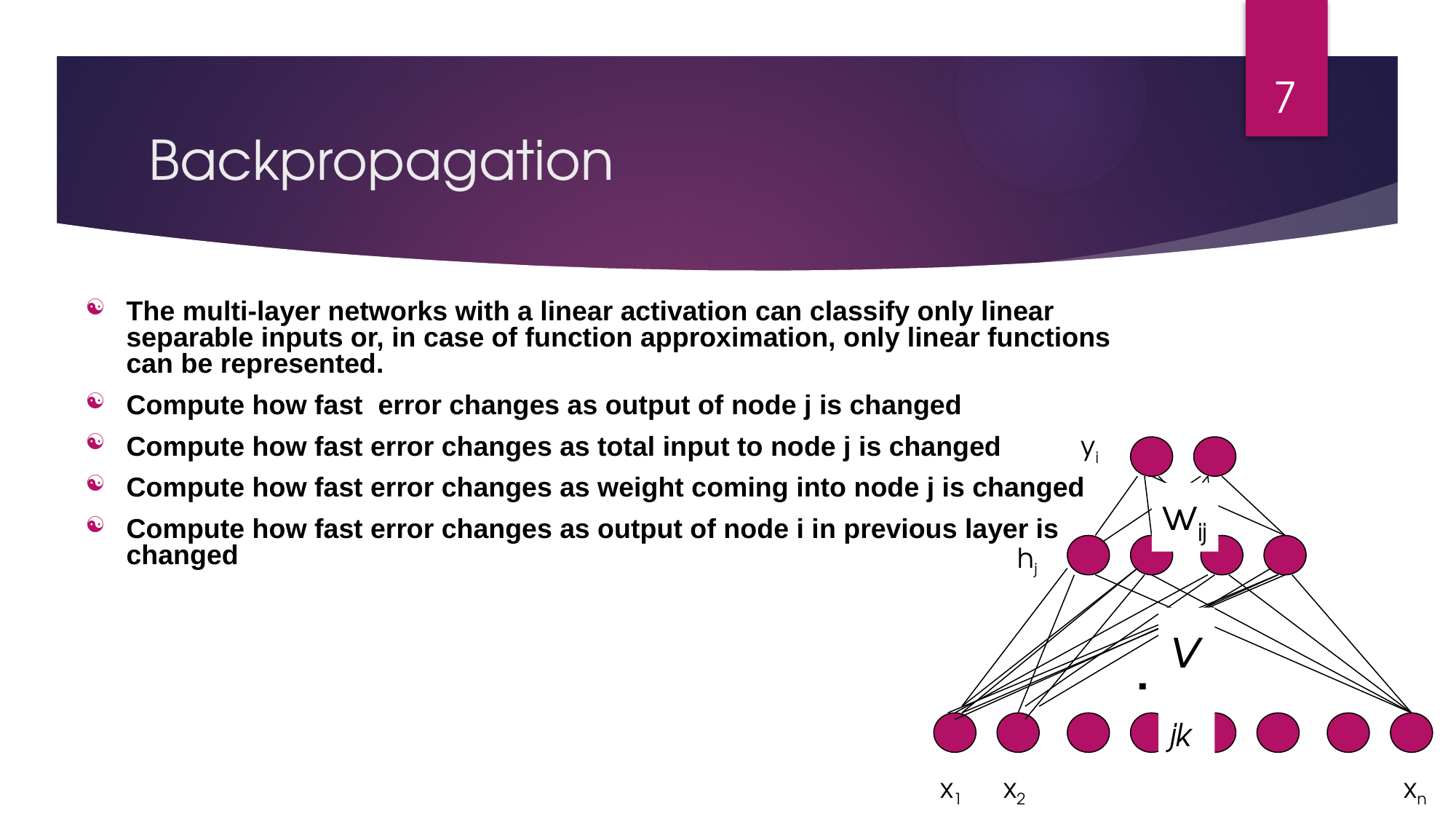

7
# Backpropagation
The multi-layer networks with a linear activation can classify only linear separable inputs or, in case of function approximation, only linear functions can be represented.
Compute how fast  error changes as output of node j is changed
Compute how fast error changes as total input to node j is changed
Compute how fast error changes as weight coming into node j is changed
Compute how fast error changes as output of node i in previous layer is changed

yi

wij
hj

vjk
. . .

x1
x2
xn